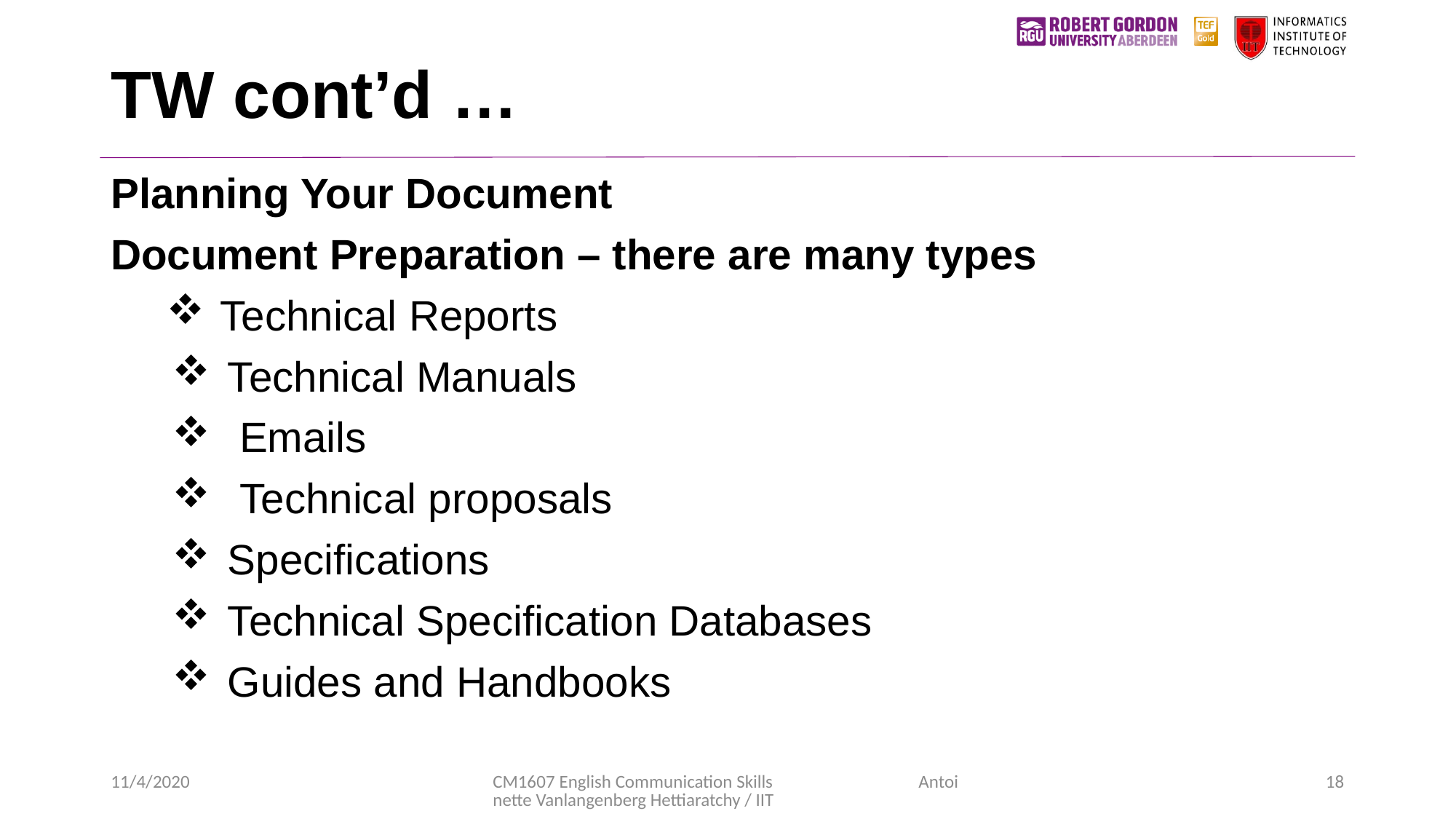

# TW cont’d …
Planning Your Document
Document Preparation – there are many types
Technical Reports
Technical Manuals
 Emails
 Technical proposals
Specifications
Technical Specification Databases
Guides and Handbooks

11/4/2020
CM1607 English Communication Skills                                   Antoinette Vanlangenberg Hettiaratchy / IIT
18